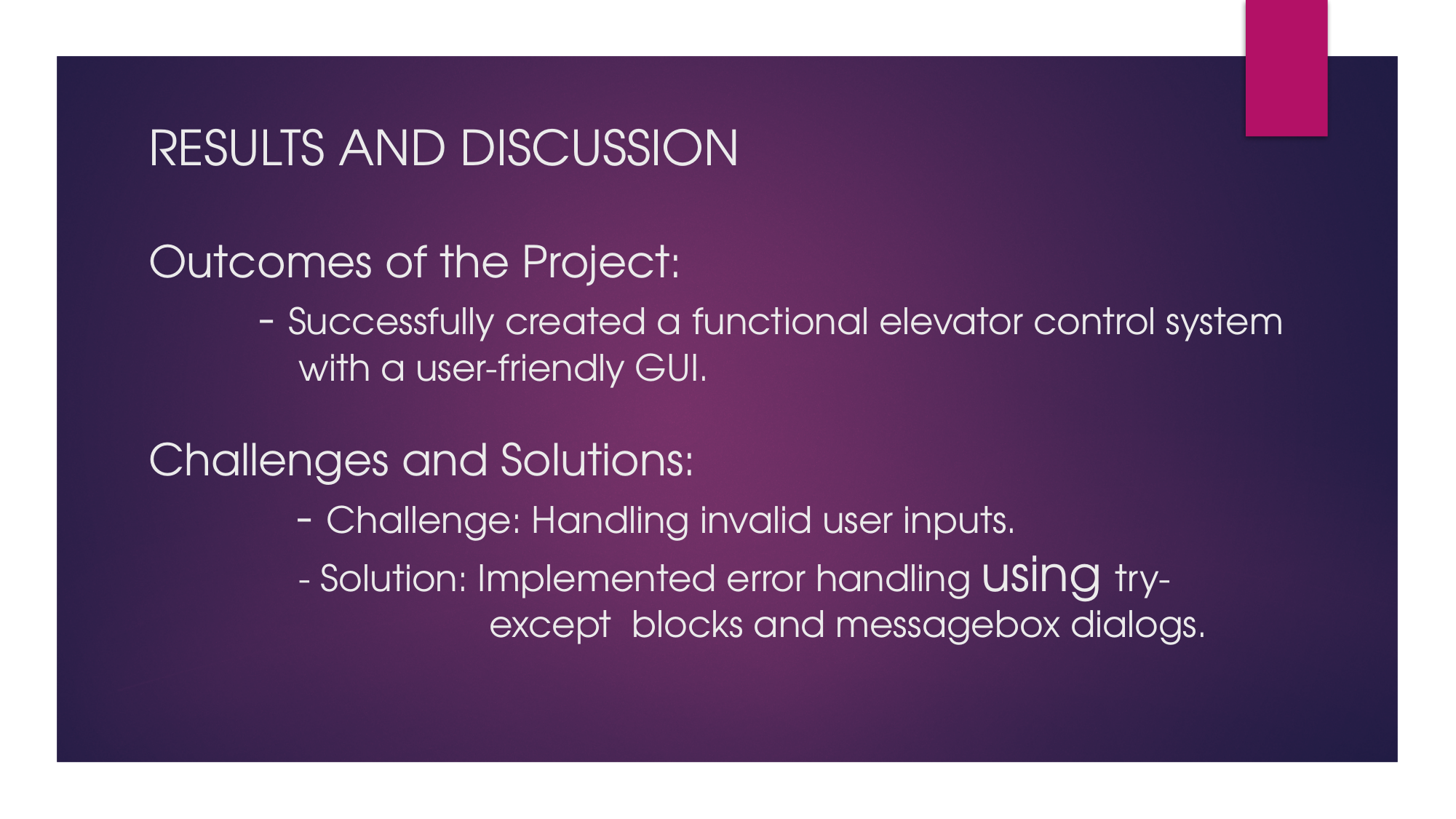

# RESULTS AND DISCUSSION Outcomes of the Project: - Successfully created a functional elevator control system with a user-friendly GUI. Challenges and Solutions: - Challenge: Handling invalid user inputs. - Solution: Implemented error handling using try- except  blocks and messagebox dialogs.